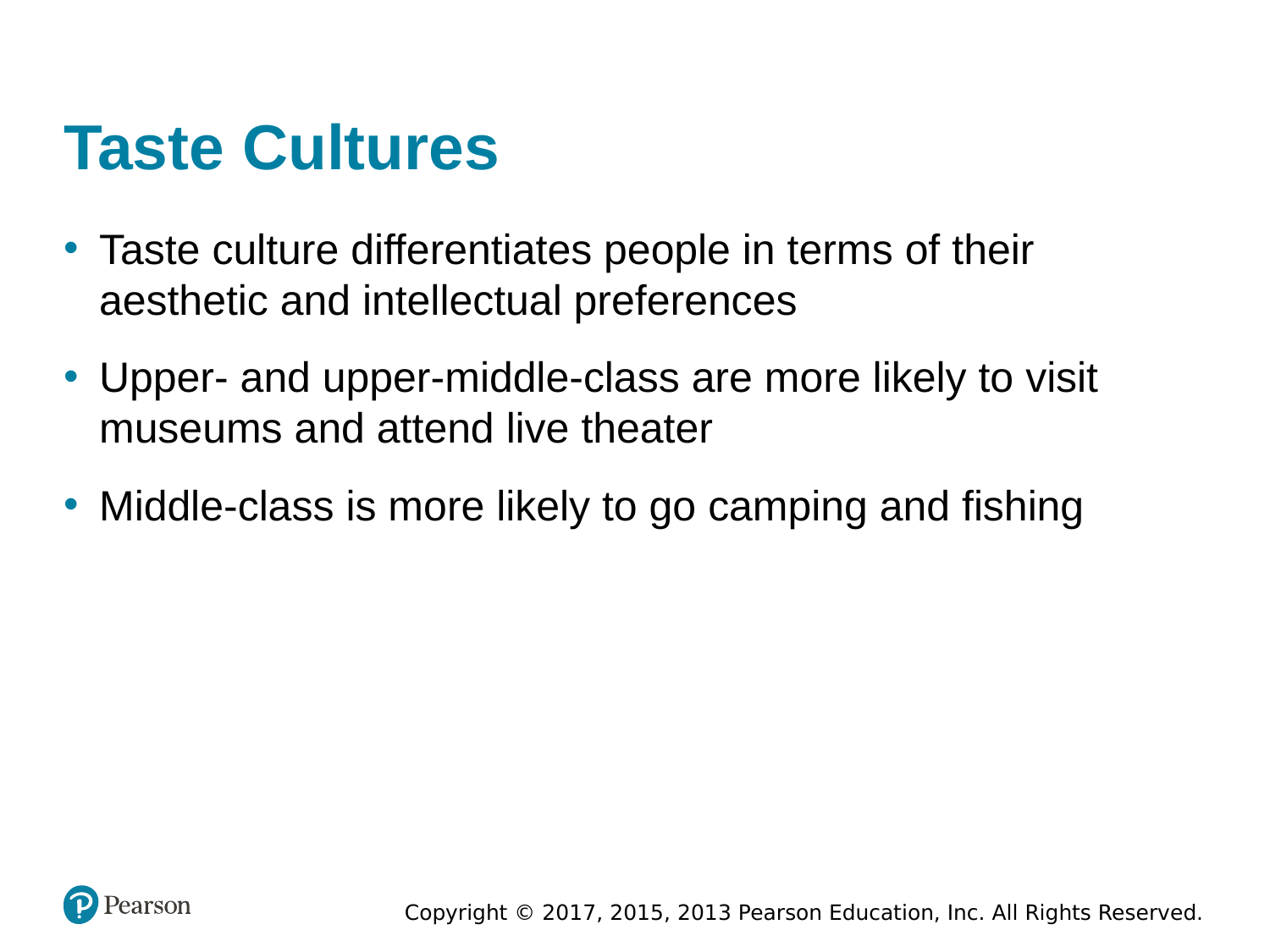

# Taste Cultures
Taste culture differentiates people in terms of their aesthetic and intellectual preferences
Upper- and upper-middle-class are more likely to visit museums and attend live theater
Middle-class is more likely to go camping and fishing